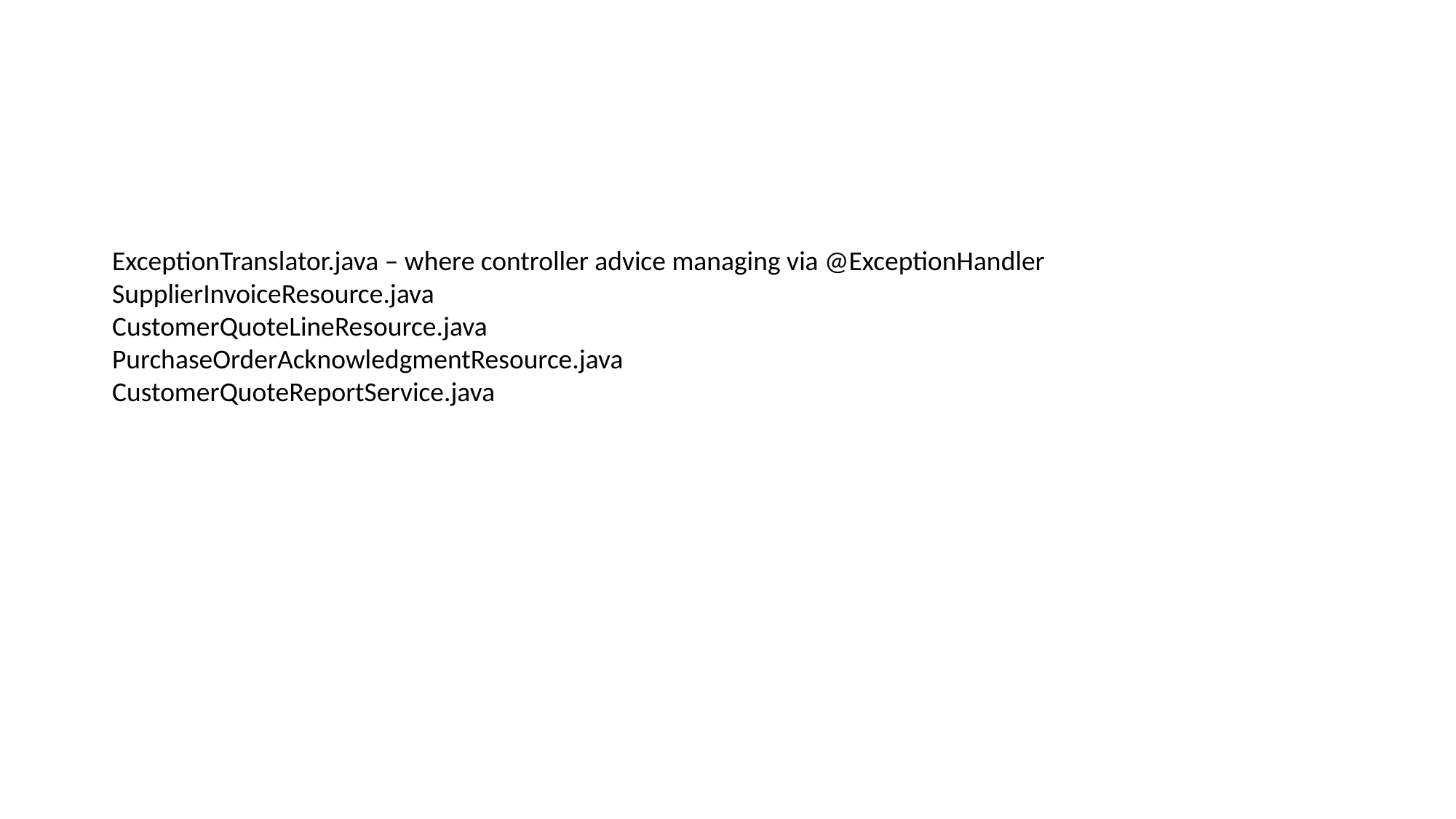

# In Valo procure

ExceptionTranslator.java – where controller advice managing via @ExceptionHandler
SupplierInvoiceResource.java
CustomerQuoteLineResource.java
PurchaseOrderAcknowledgmentResource.java
CustomerQuoteReportService.java